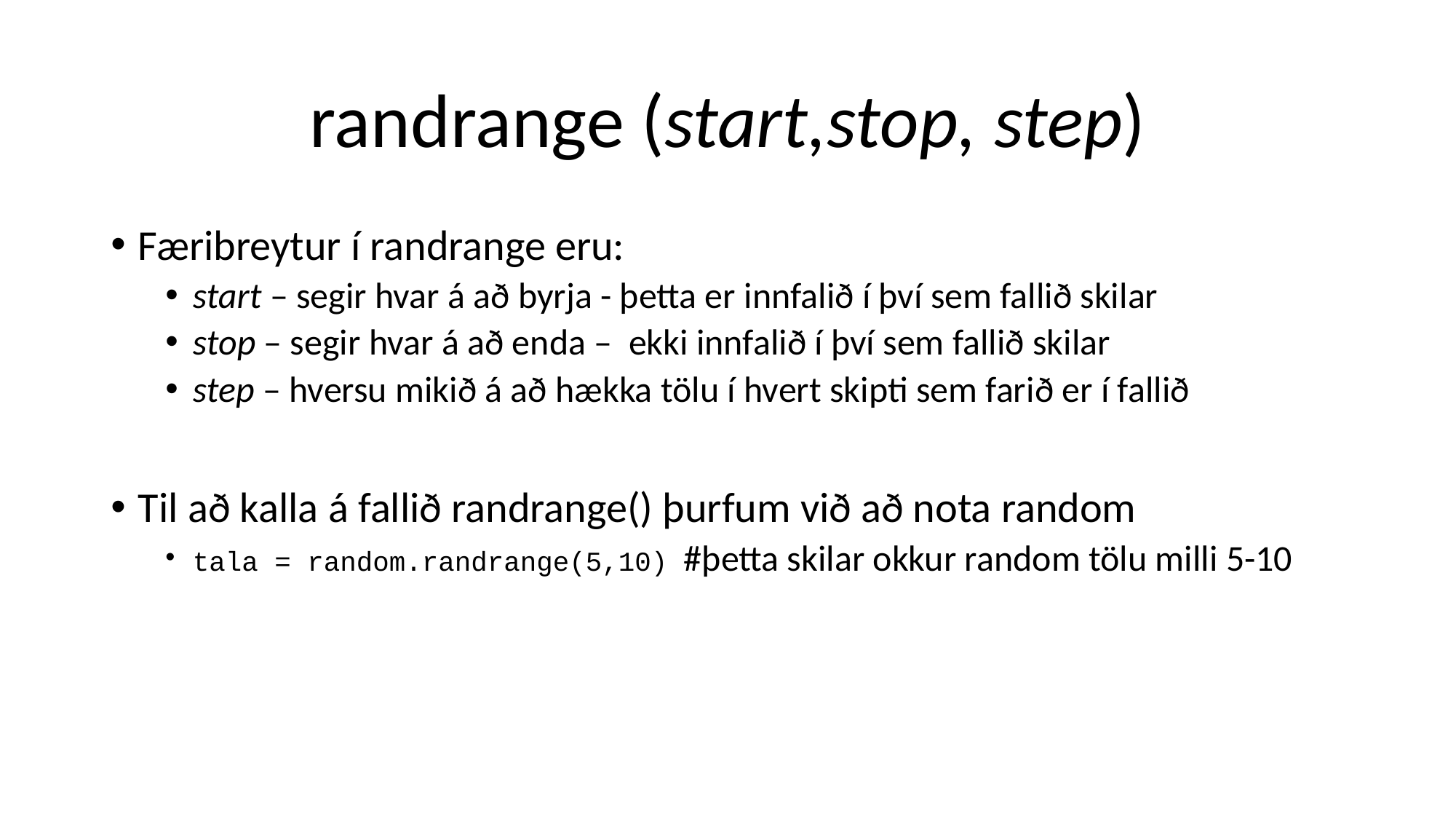

# randrange (start,stop, step)
Færibreytur í randrange eru:
start – segir hvar á að byrja - þetta er innfalið í því sem fallið skilar
stop – segir hvar á að enda –  ekki innfalið í því sem fallið skilar
step – hversu mikið á að hækka tölu í hvert skipti sem farið er í fallið

Til að kalla á fallið randrange() þurfum við að nota random
tala = random.randrange(5,10)  #þetta skilar okkur random tölu milli 5-10